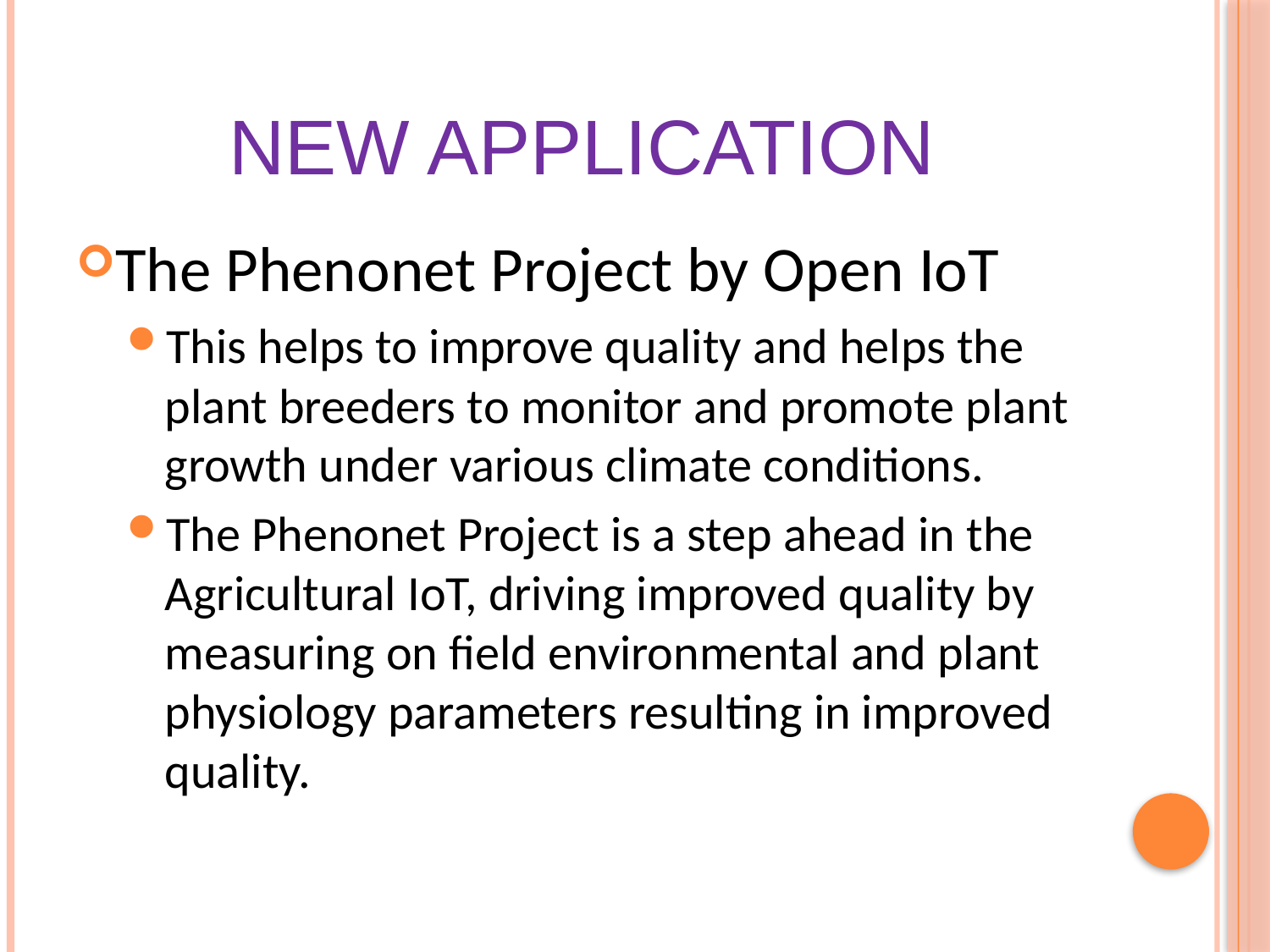

# New Application
The Phenonet Project by Open IoT
This helps to improve quality and helps the plant breeders to monitor and promote plant growth under various climate conditions.
The Phenonet Project is a step ahead in the Agricultural IoT, driving improved quality by measuring on field environmental and plant physiology parameters resulting in improved quality.